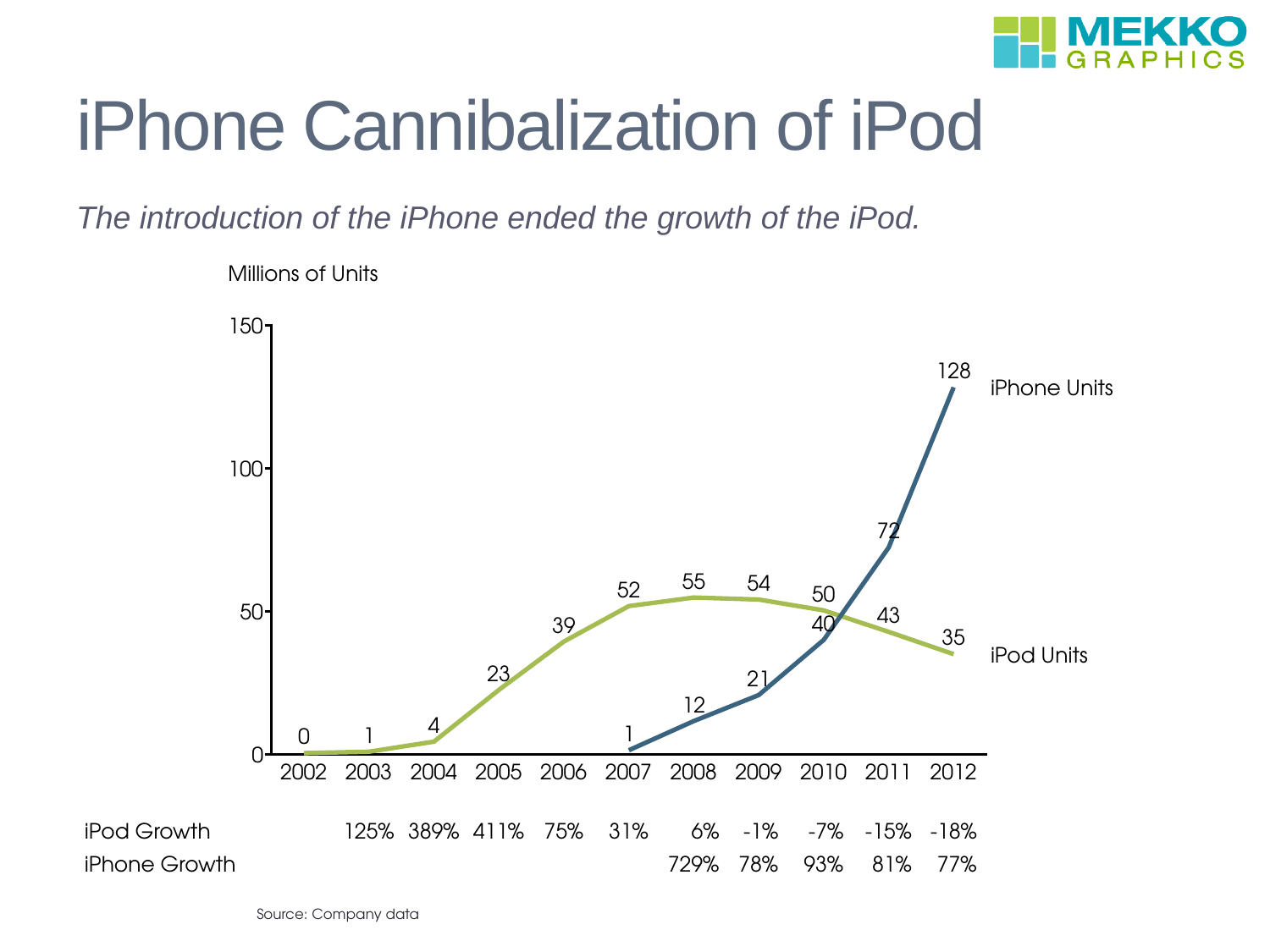

# iPhone Cannibalization of iPod
The introduction of the iPhone ended the growth of the iPod.

Source: Company data